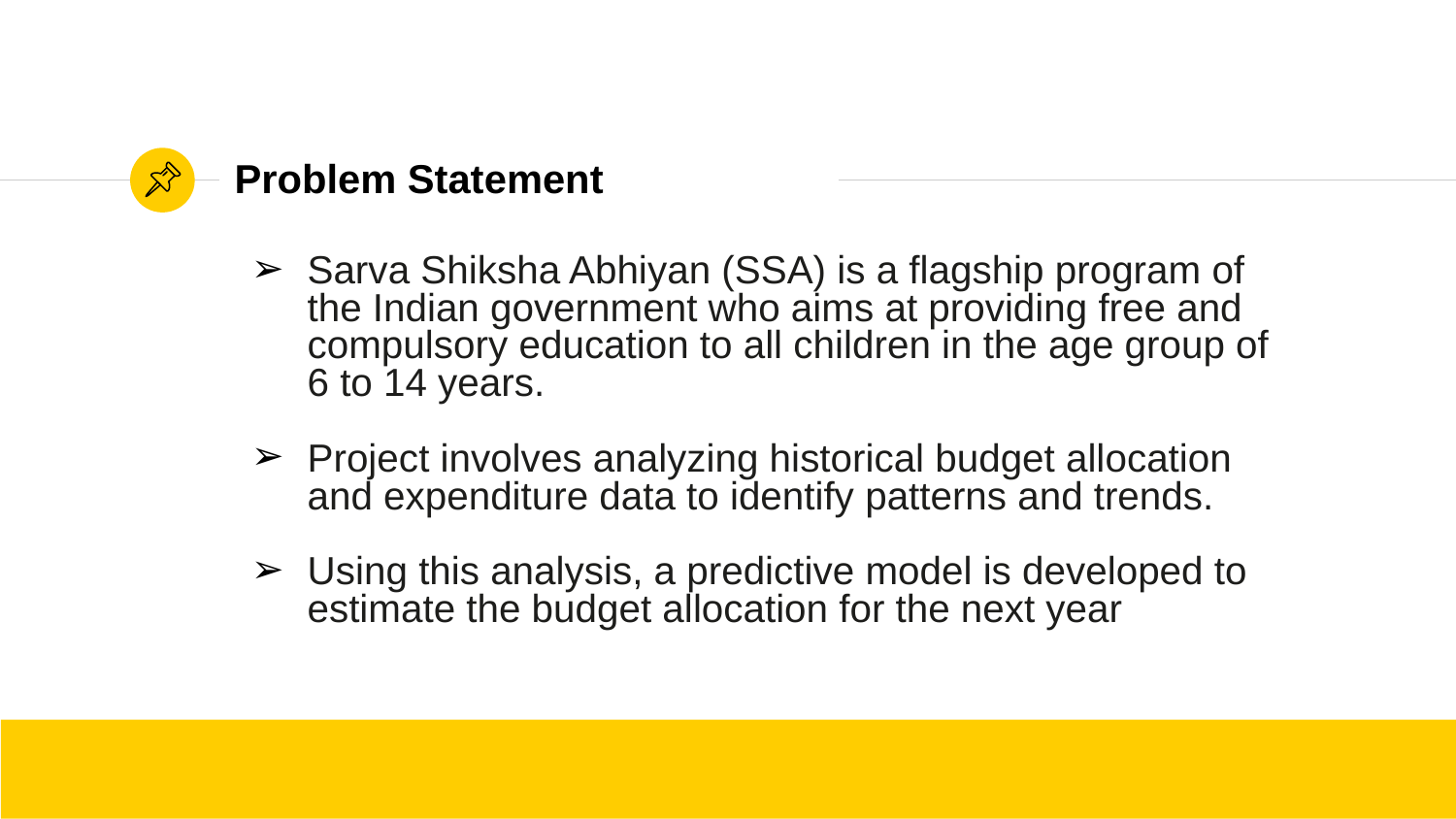

# Problem Statement

Sarva Shiksha Abhiyan (SSA) is a flagship program of the Indian government who aims at providing free and compulsory education to all children in the age group of 6 to 14 years.

Project involves analyzing historical budget allocation and expenditure data to identify patterns and trends.

Using this analysis, a predictive model is developed to estimate the budget allocation for the next year

3